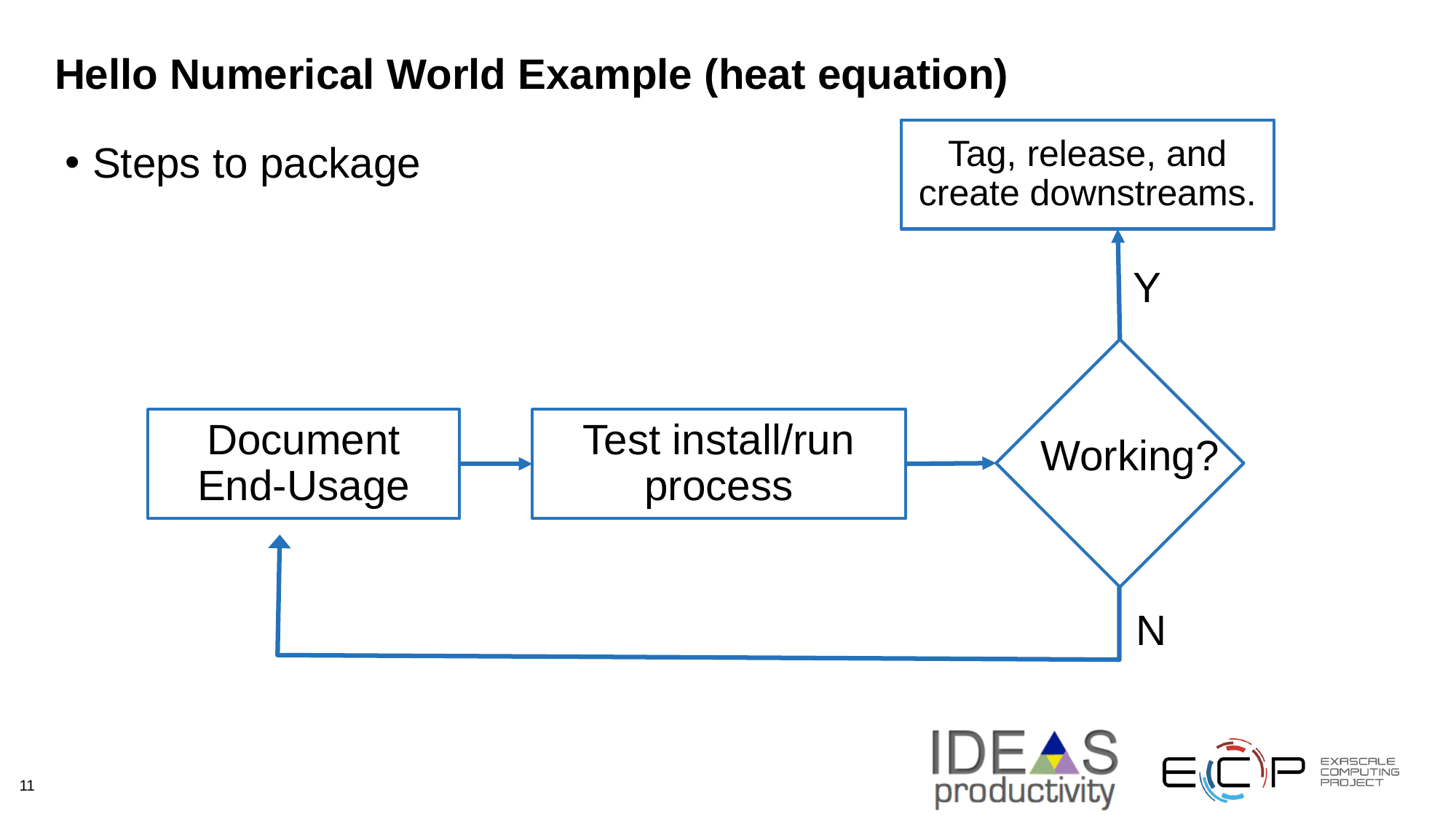

# Hello Numerical World Example (heat equation)
Tag, release, and create downstreams.
Steps to package

Y

Document End-Usage
Test install/run process
Working?

N